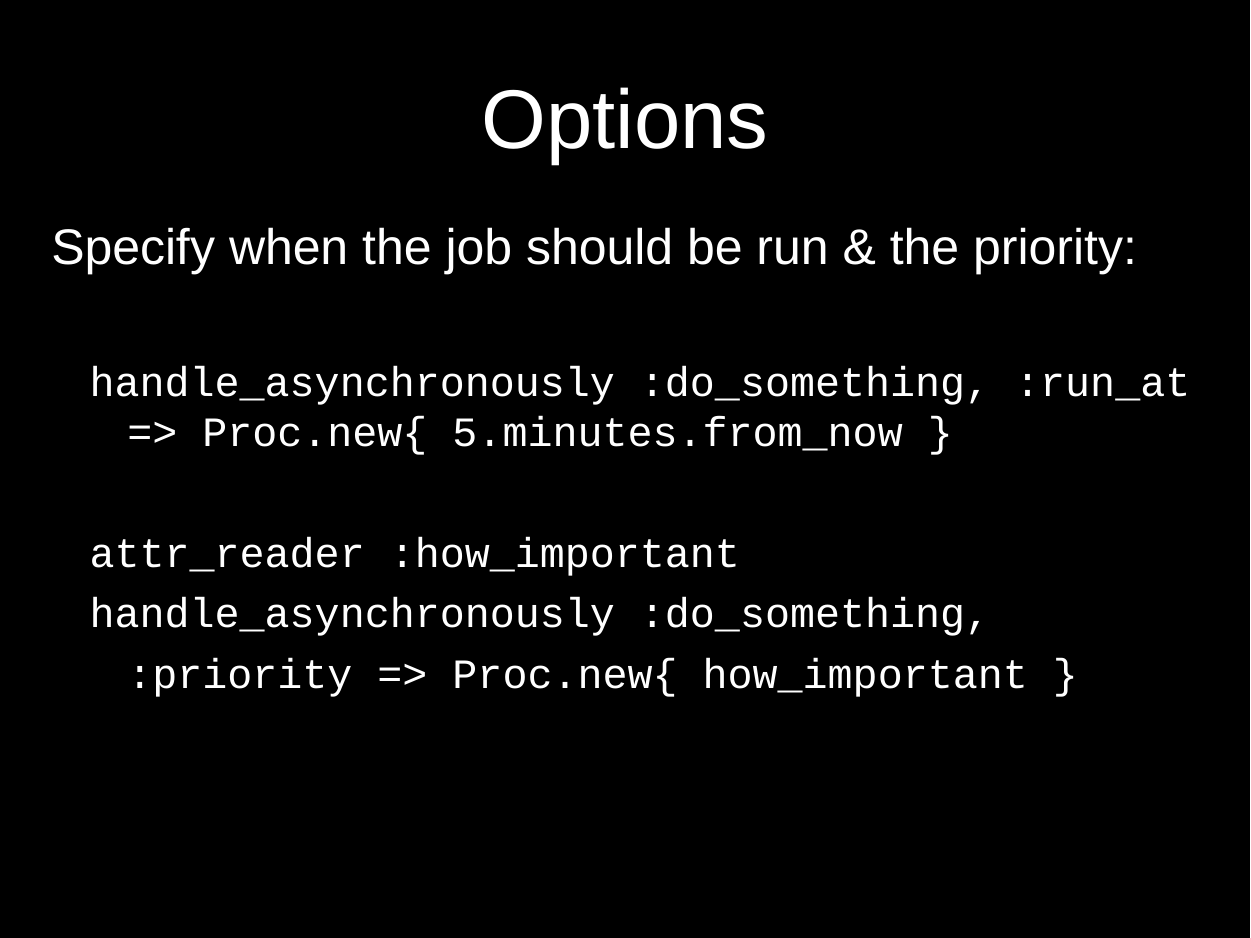

# Options
Specify when the job should be run & the priority:

handle_asynchronously :do_something, :run_at => Proc.new{ 5.minutes.from_now }

attr_reader :how_important
handle_asynchronously :do_something,
	:priority => Proc.new{ how_important }